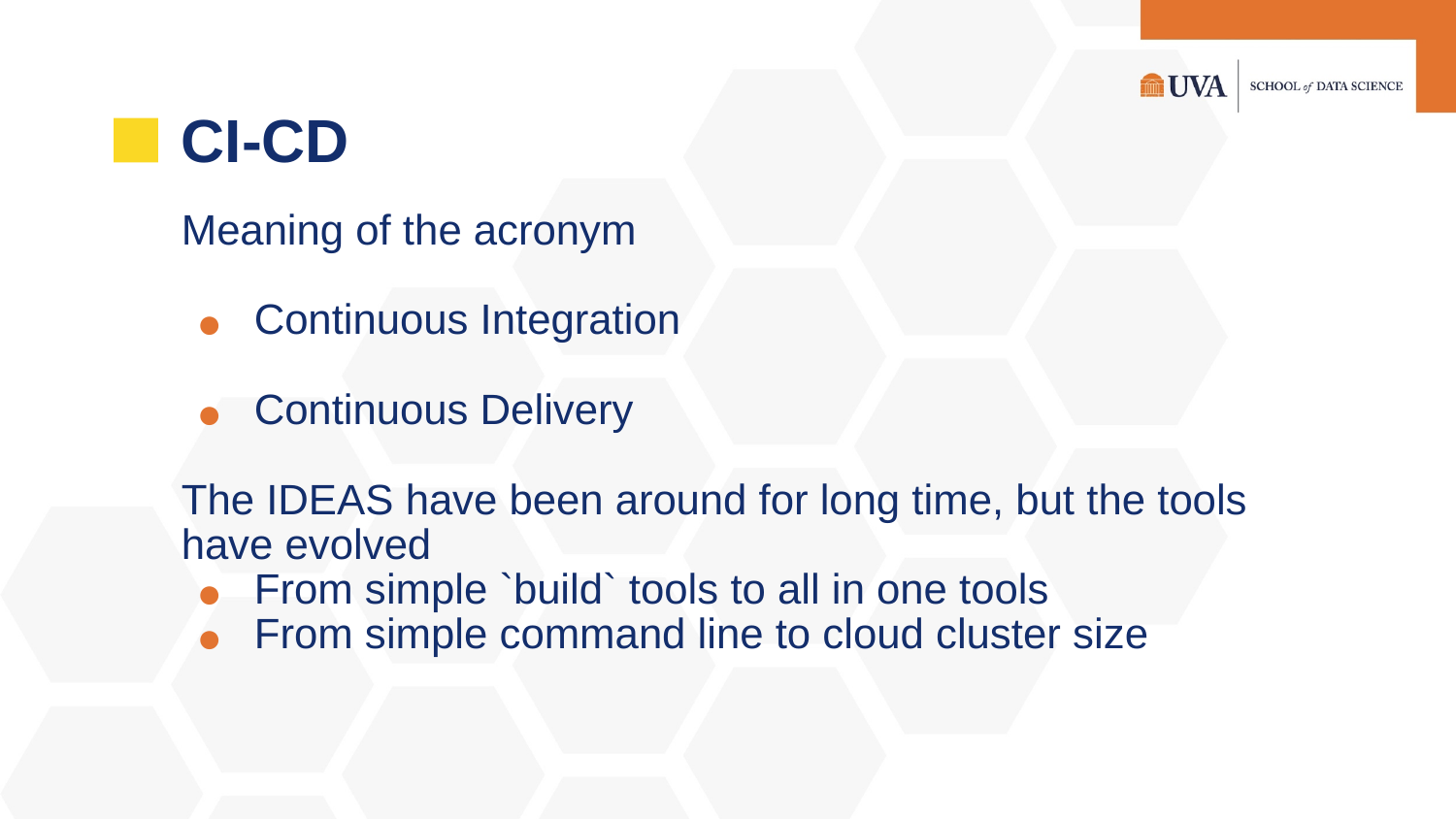

# CI-CD
Meaning of the acronym

Continuous Integration

Continuous Delivery

The IDEAS have been around for long time, but the tools have evolved
From simple `build` tools to all in one tools
From simple command line to cloud cluster size